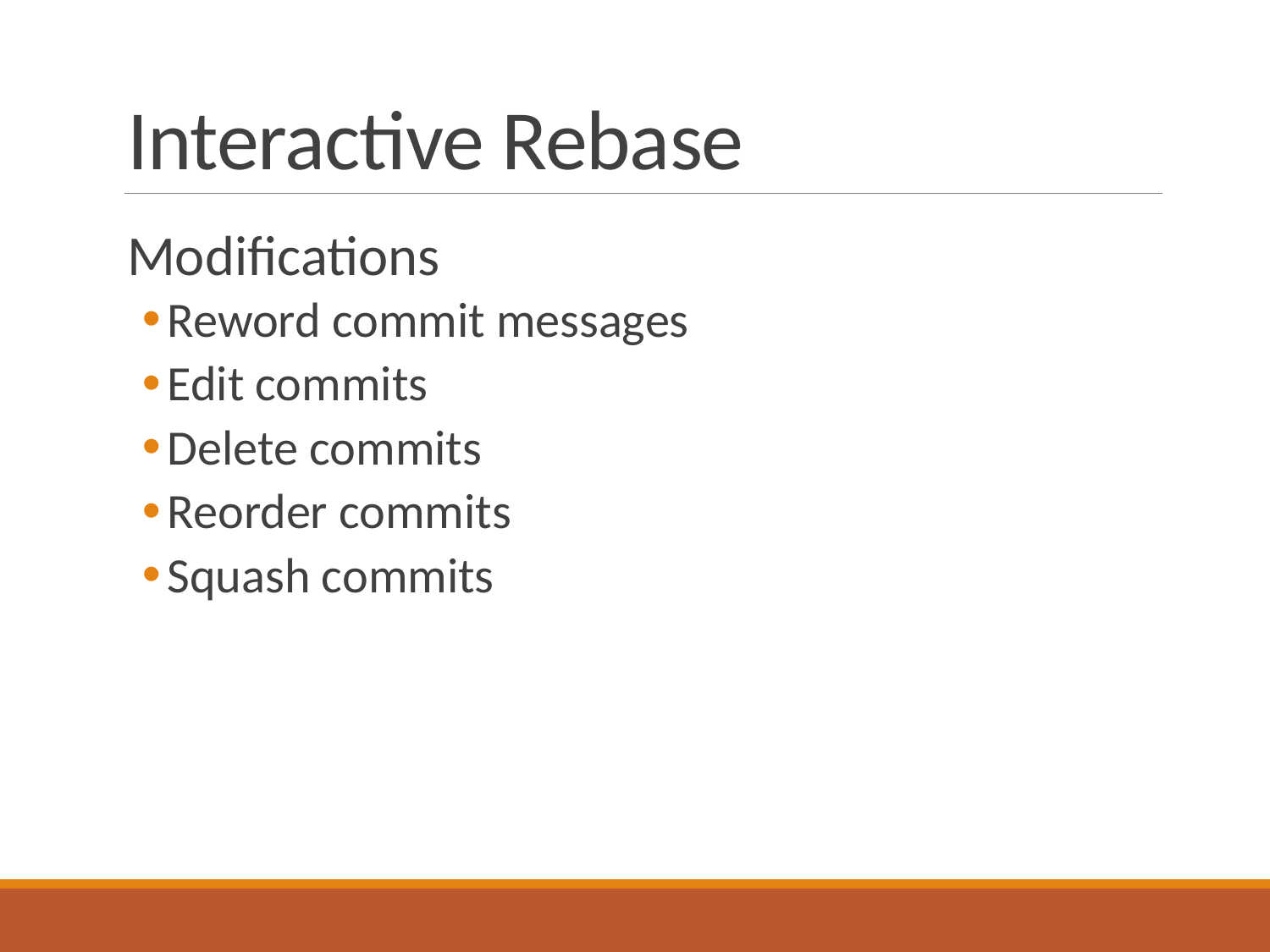

# Interactive Rebase
Modifications
Reword commit messages
Edit commits
Delete commits
Reorder commits
Squash commits